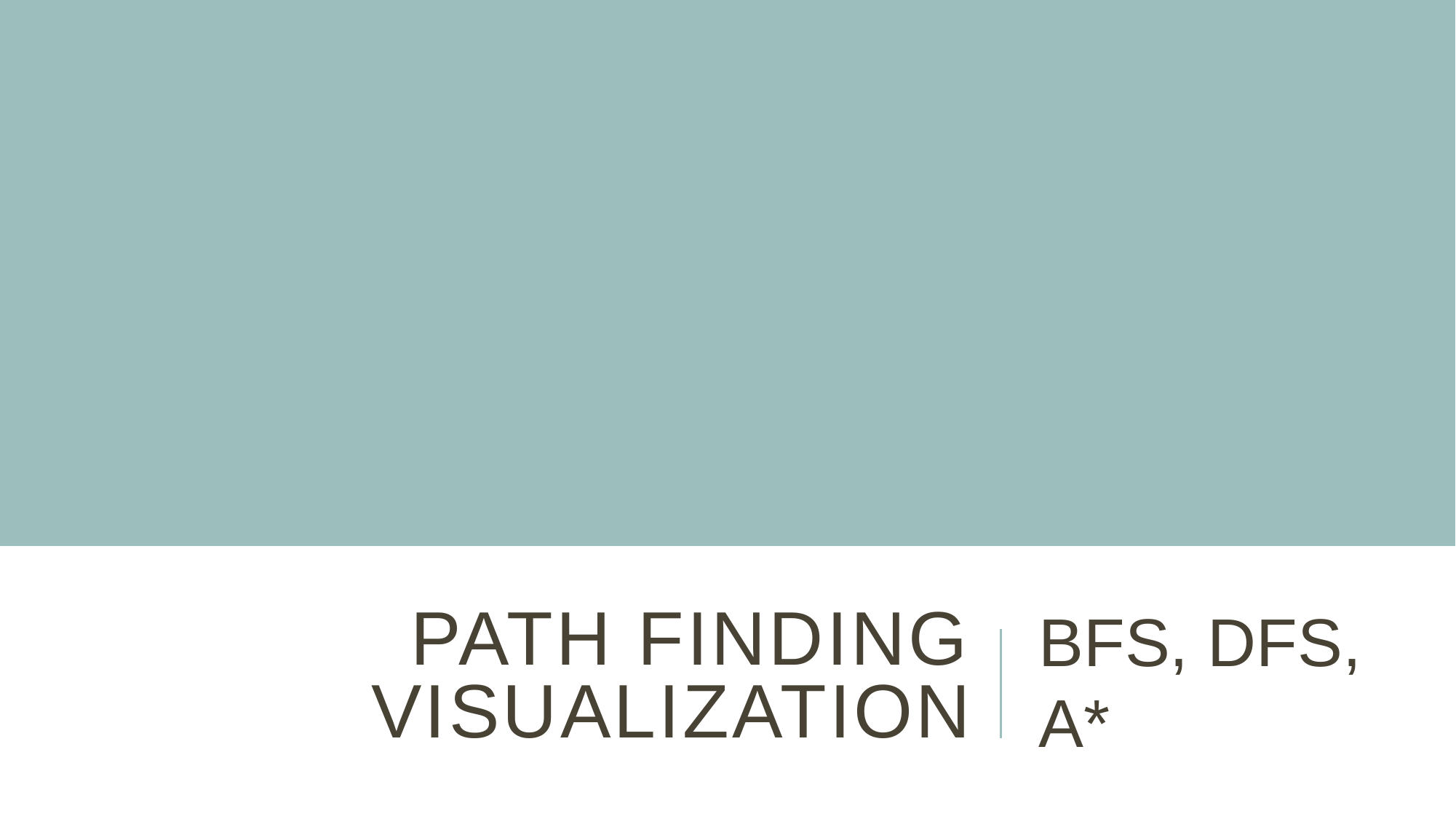

# Path Finding Visualization
BFS, DFS, A*